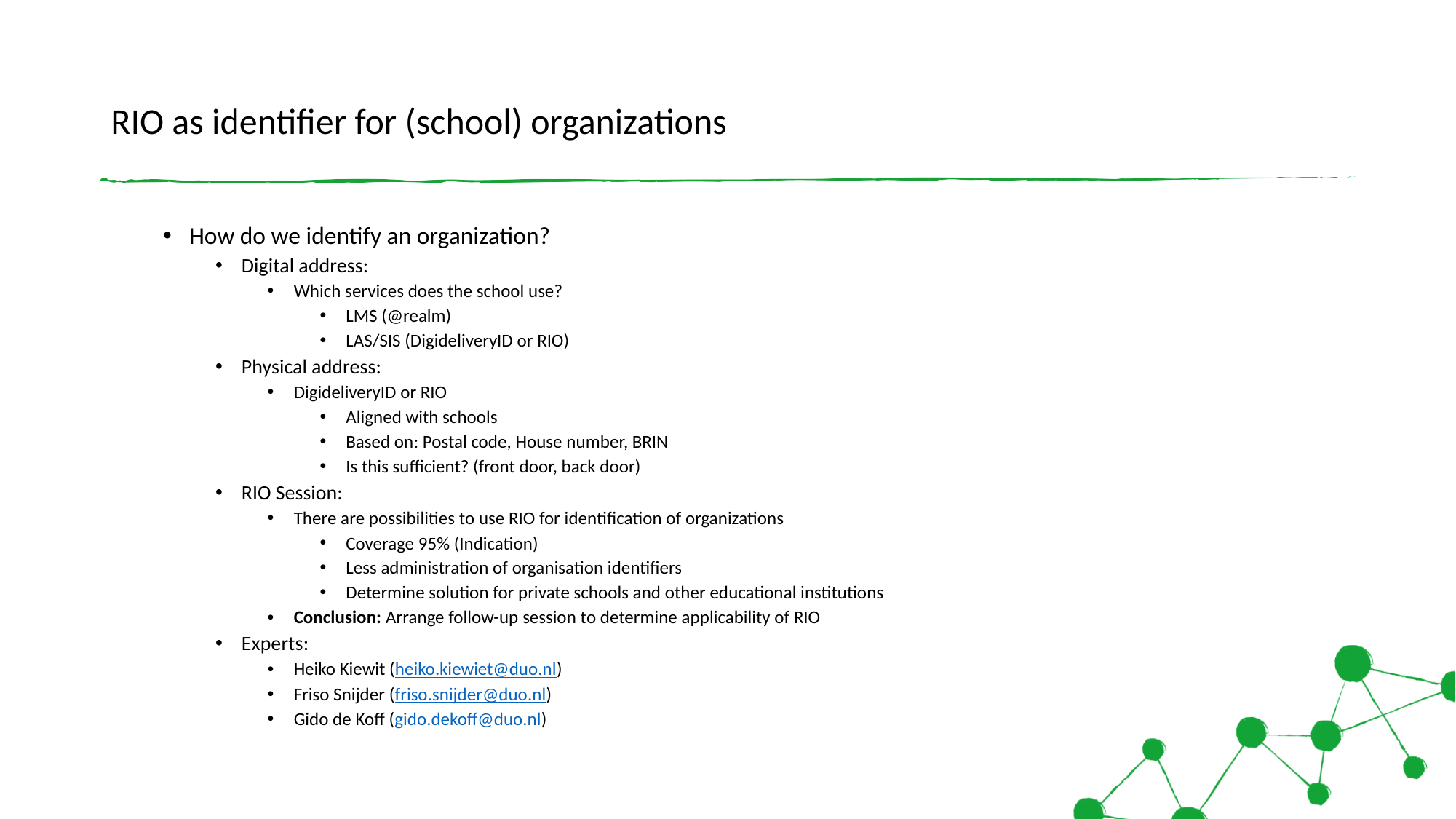

# RIO as identifier for (school) organizations
How do we identify an organization?
Digital address:
Which services does the school use?
LMS (@realm)
LAS/SIS (DigideliveryID or RIO)
Physical address:
DigideliveryID or RIO
Aligned with schools
Based on: Postal code, House number, BRIN
Is this sufficient? (front door, back door)
RIO Session:
There are possibilities to use RIO for identification of organizations
Coverage 95% (Indication)
Less administration of organisation identifiers
Determine solution for private schools and other educational institutions
Conclusion: Arrange follow-up session to determine applicability of RIO
Experts:
Heiko Kiewit (heiko.kiewiet@duo.nl)
Friso Snijder (friso.snijder@duo.nl)
Gido de Koff (gido.dekoff@duo.nl)